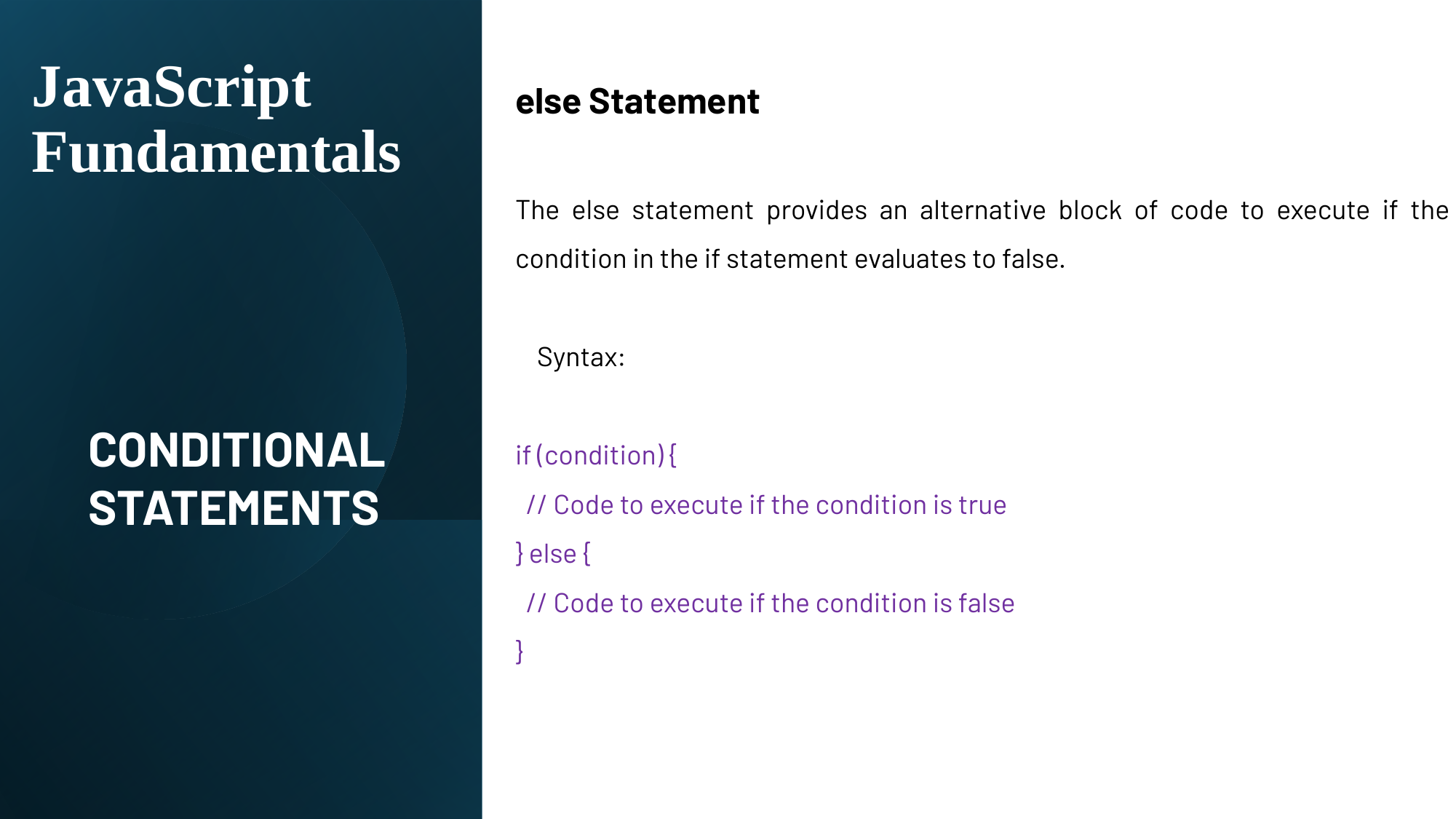

# JavaScript Fundamentals
else Statement

The else statement provides an alternative block of code to execute if the condition in the if statement evaluates to false.

    Syntax:

if (condition) {
  // Code to execute if the condition is true
} else {
  // Code to execute if the condition is false
}

CONDITIONAL STATEMENTS